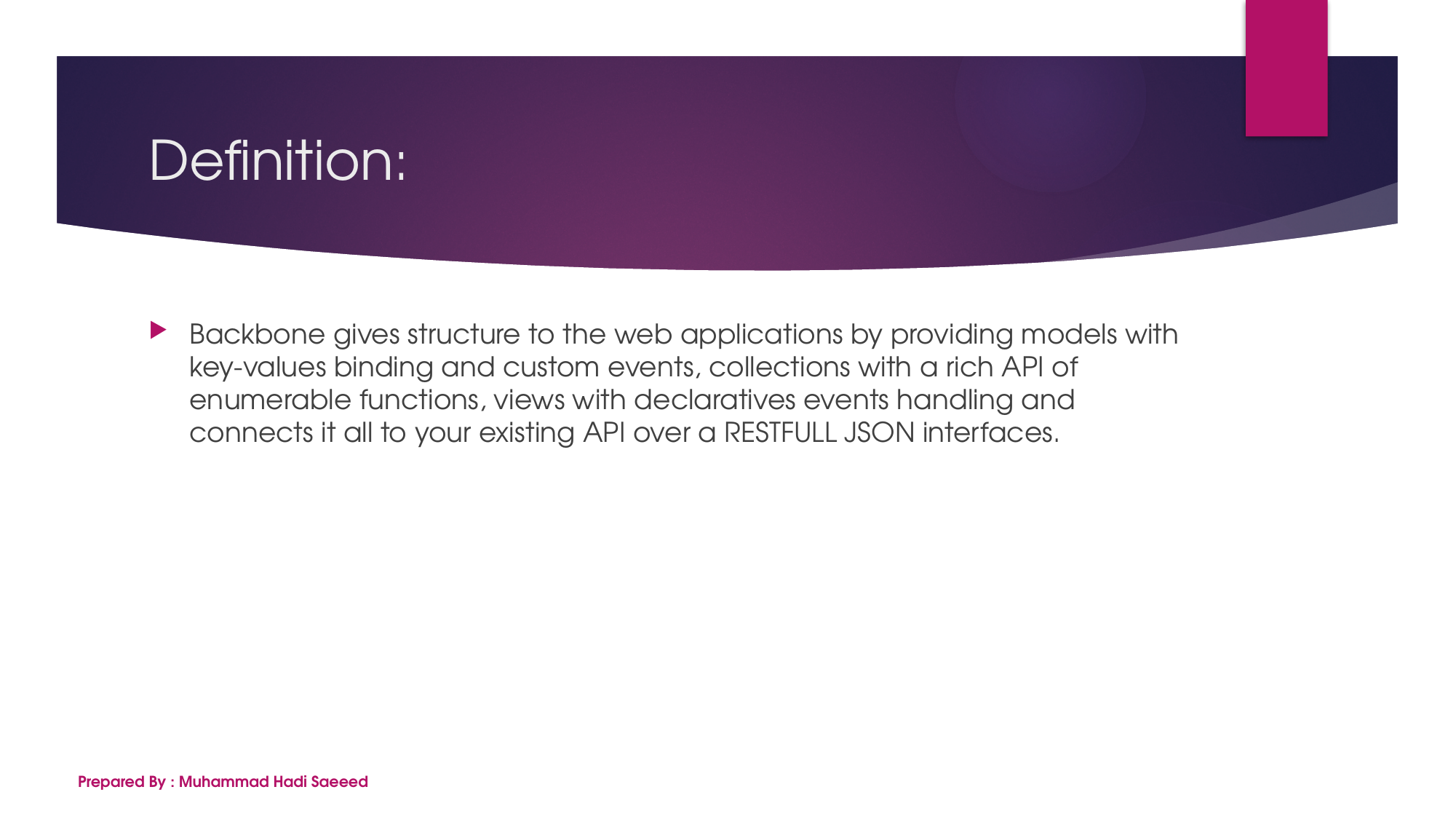

# Definition:
Backbone gives structure to the web applications by providing models with key-values binding and custom events, collections with a rich API of enumerable functions, views with declaratives events handling and connects it all to your existing API over a RESTFULL JSON interfaces.
Prepared By : Muhammad Hadi Saeeed